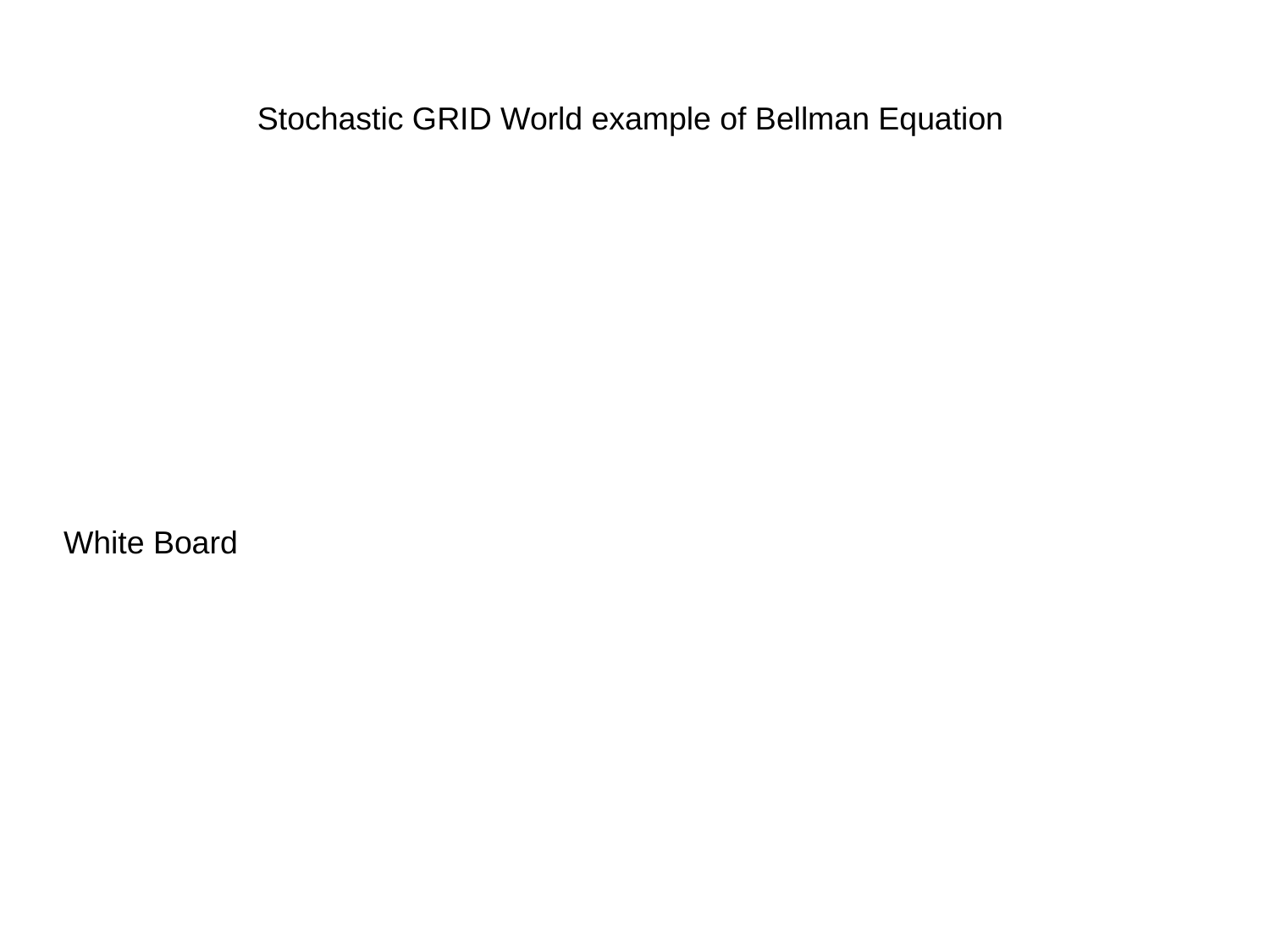

# Stochastic GRID World example of Bellman Equation
White Board